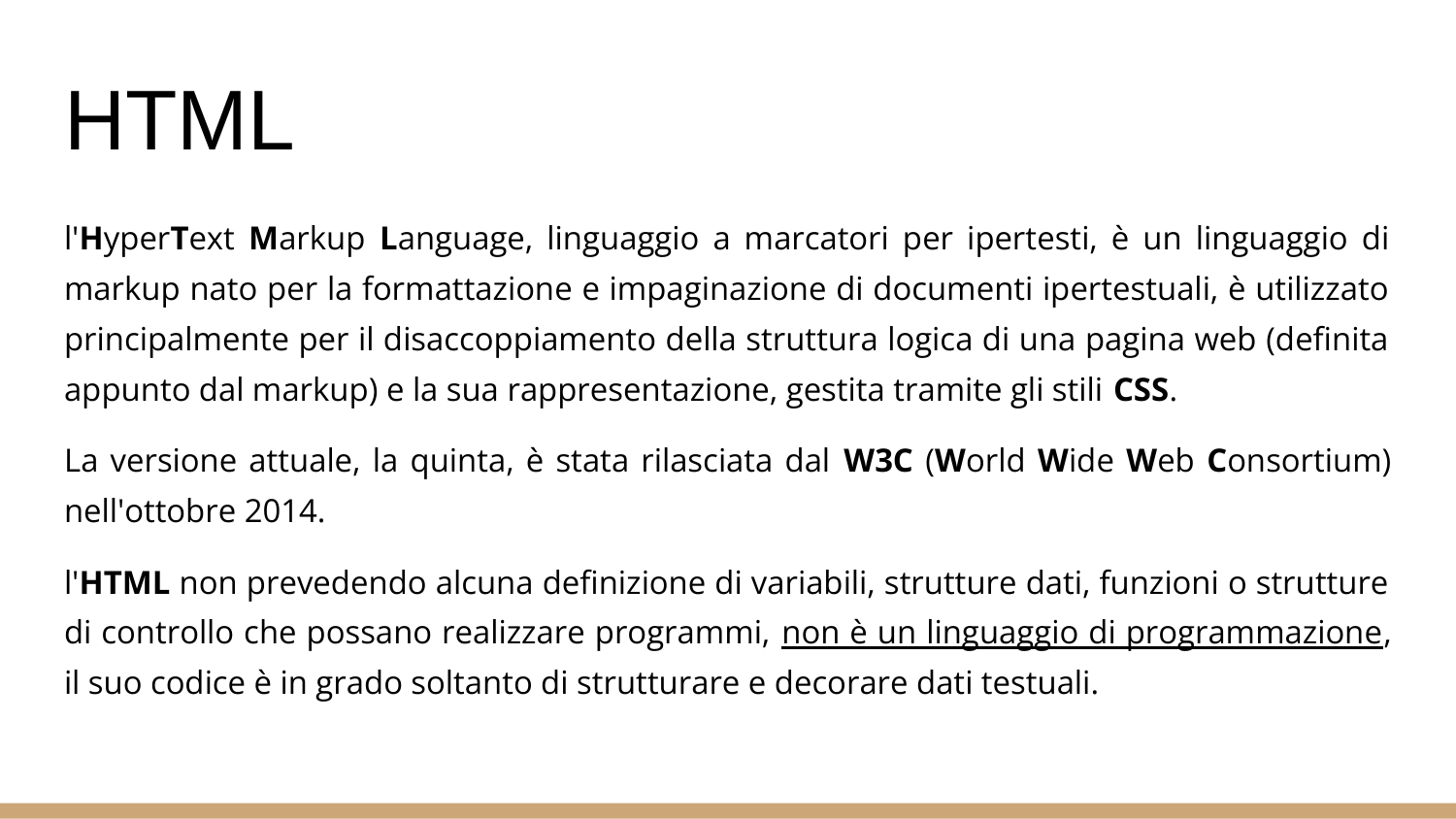

# HTML
l'HyperText Markup Language, linguaggio a marcatori per ipertesti, è un linguaggio di markup nato per la formattazione e impaginazione di documenti ipertestuali, è utilizzato principalmente per il disaccoppiamento della struttura logica di una pagina web (definita appunto dal markup) e la sua rappresentazione, gestita tramite gli stili CSS.
La versione attuale, la quinta, è stata rilasciata dal W3C (World Wide Web Consortium) nell'ottobre 2014.
l'HTML non prevedendo alcuna definizione di variabili, strutture dati, funzioni o strutture di controllo che possano realizzare programmi, non è un linguaggio di programmazione, il suo codice è in grado soltanto di strutturare e decorare dati testuali.